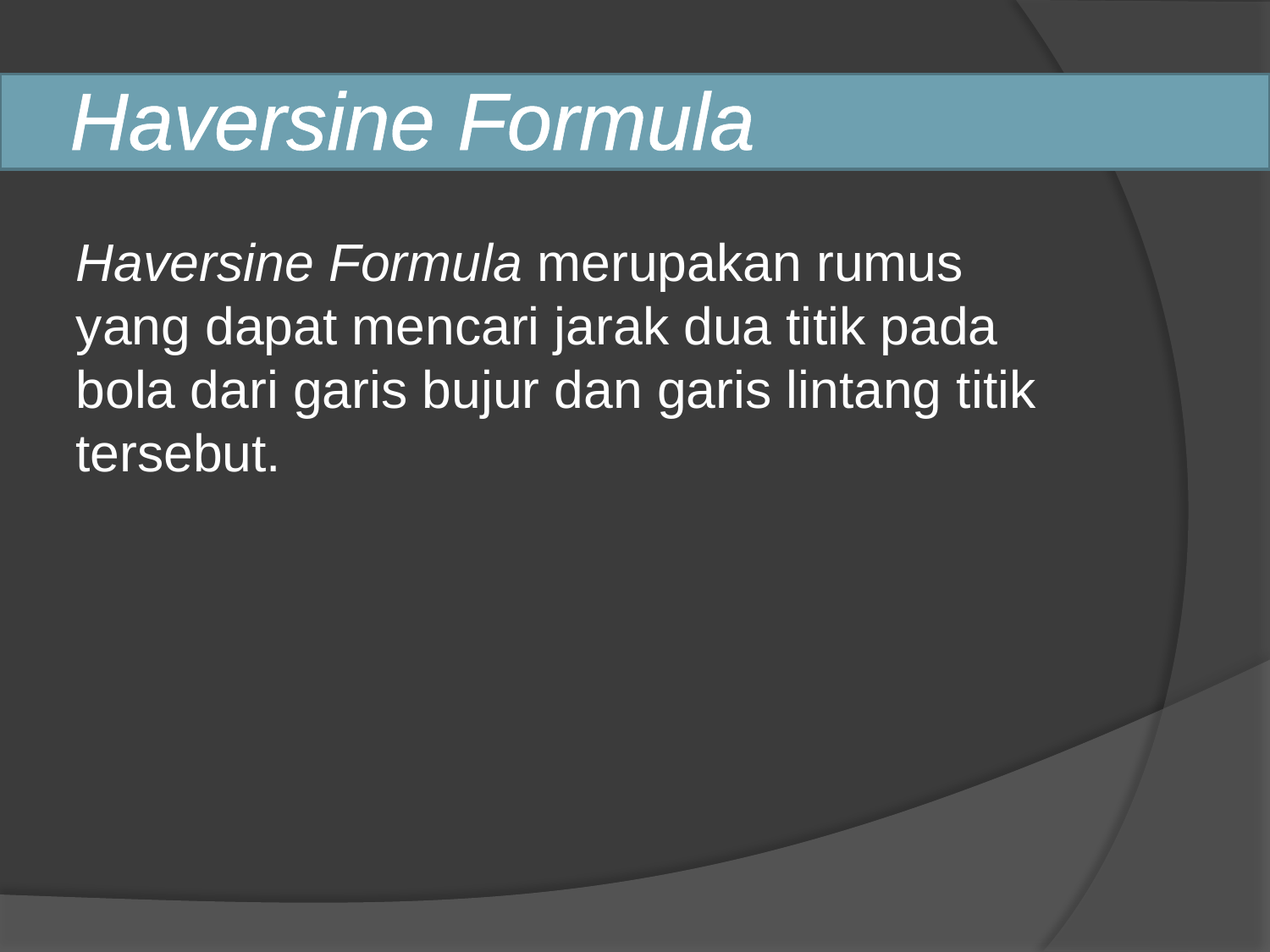

# Haversine Formula

Haversine Formula merupakan rumus yang dapat mencari jarak dua titik pada bola dari garis bujur dan garis lintang titik tersebut.